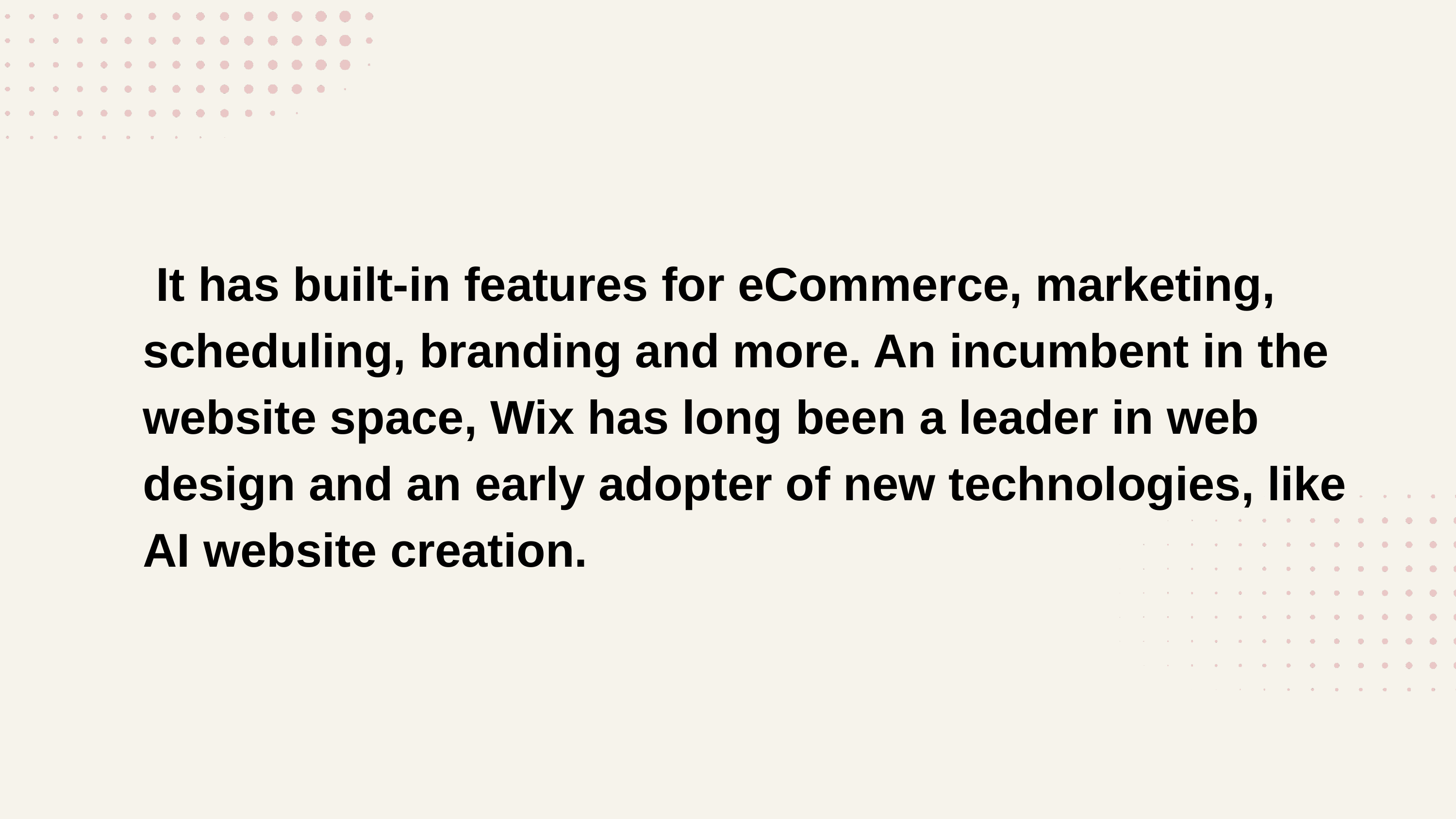

It has built-in features for eCommerce, marketing, scheduling, branding and more. An incumbent in the website space, Wix has long been a leader in web design and an early adopter of new technologies, like AI website creation.